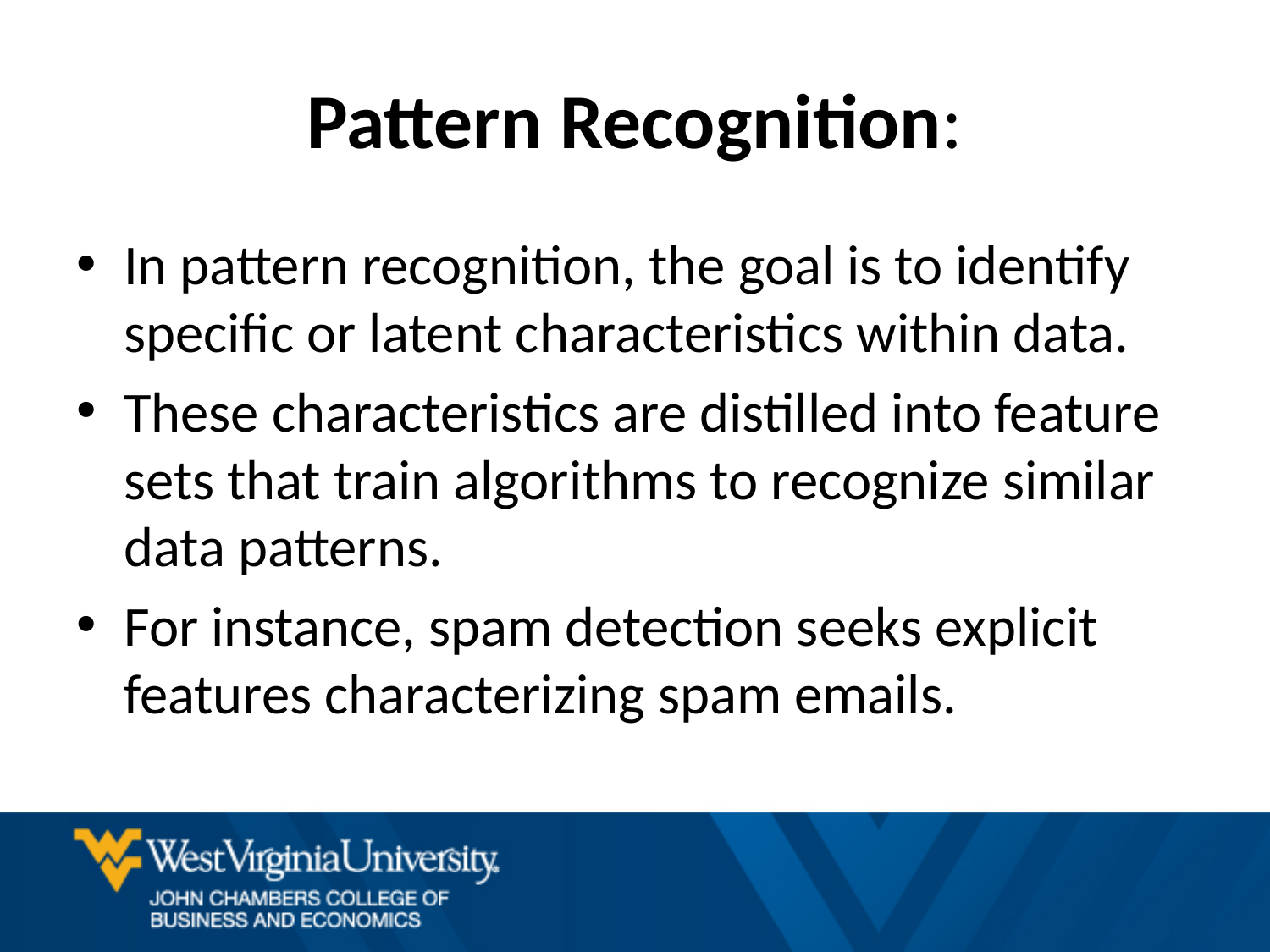

# Pattern Recognition:
In pattern recognition, the goal is to identify specific or latent characteristics within data.
These characteristics are distilled into feature sets that train algorithms to recognize similar data patterns.
For instance, spam detection seeks explicit features characterizing spam emails.